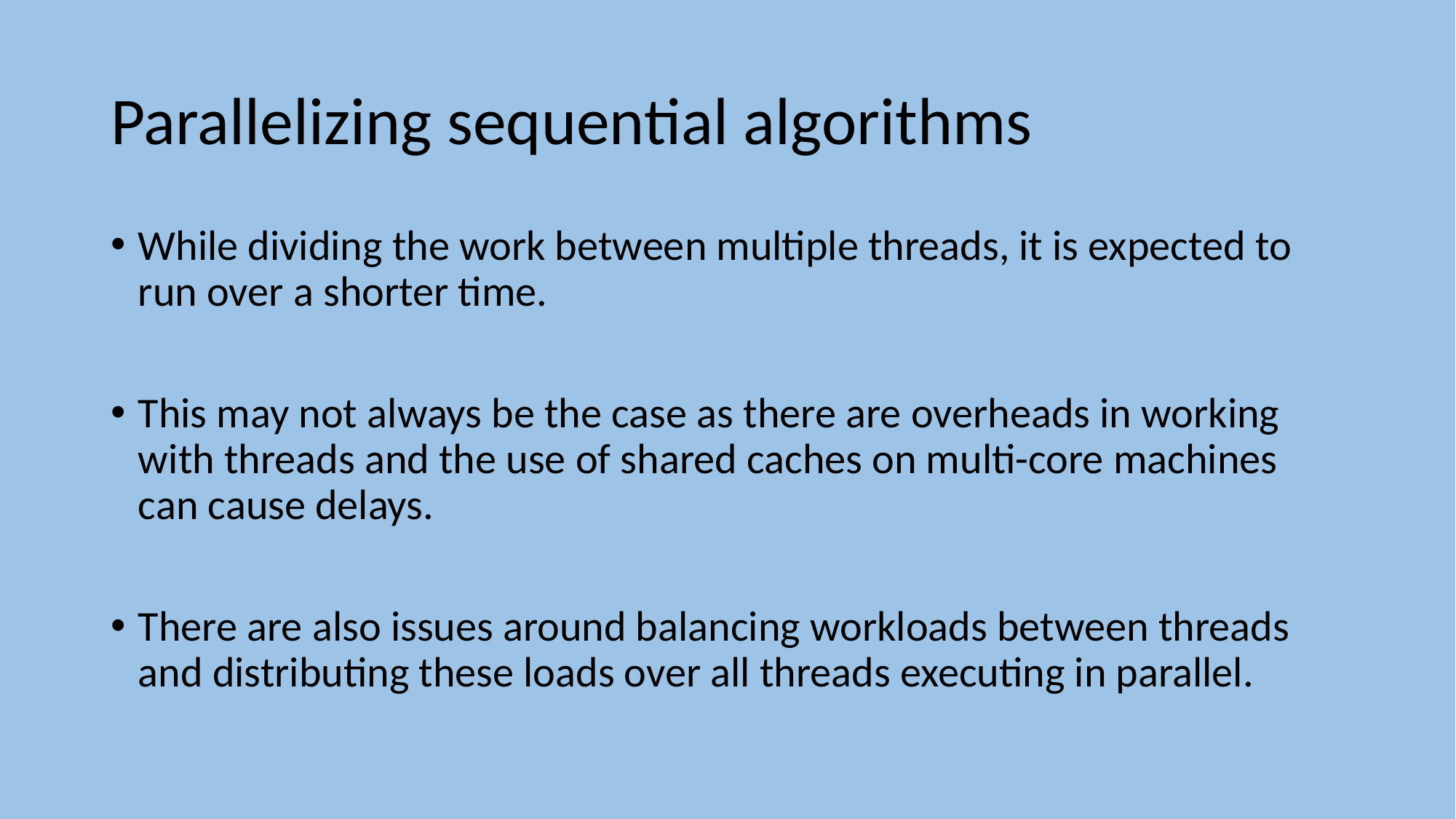

# Parallelizing sequential algorithms
While dividing the work between multiple threads, it is expected to run over a shorter time.

This may not always be the case as there are overheads in working with threads and the use of shared caches on multi-core machines can cause delays.

There are also issues around balancing workloads between threads and distributing these loads over all threads executing in parallel.